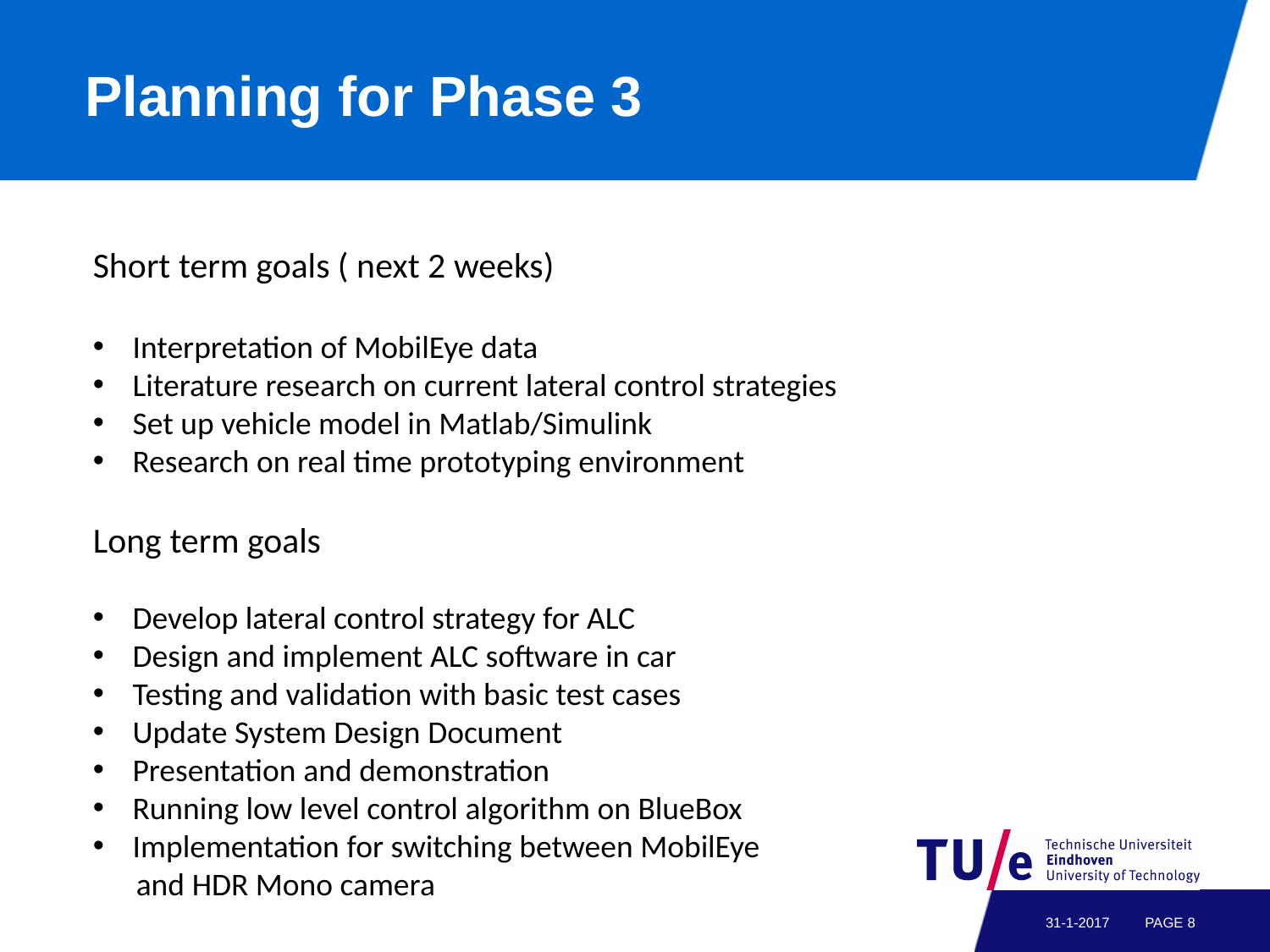

# Planning for Phase 3
Short term goals ( next 2 weeks)

Interpretation of MobilEye data
Literature research on current lateral control strategies
Set up vehicle model in Matlab/Simulink
Research on real time prototyping environment

Long term goals

Develop lateral control strategy for ALC
Design and implement ALC software in car
Testing and validation with basic test cases
Update System Design Document
Presentation and demonstration
Running low level control algorithm on BlueBox
Implementation for switching between MobilEye
      and HDR Mono camera

31-1-2017
PAGE 8